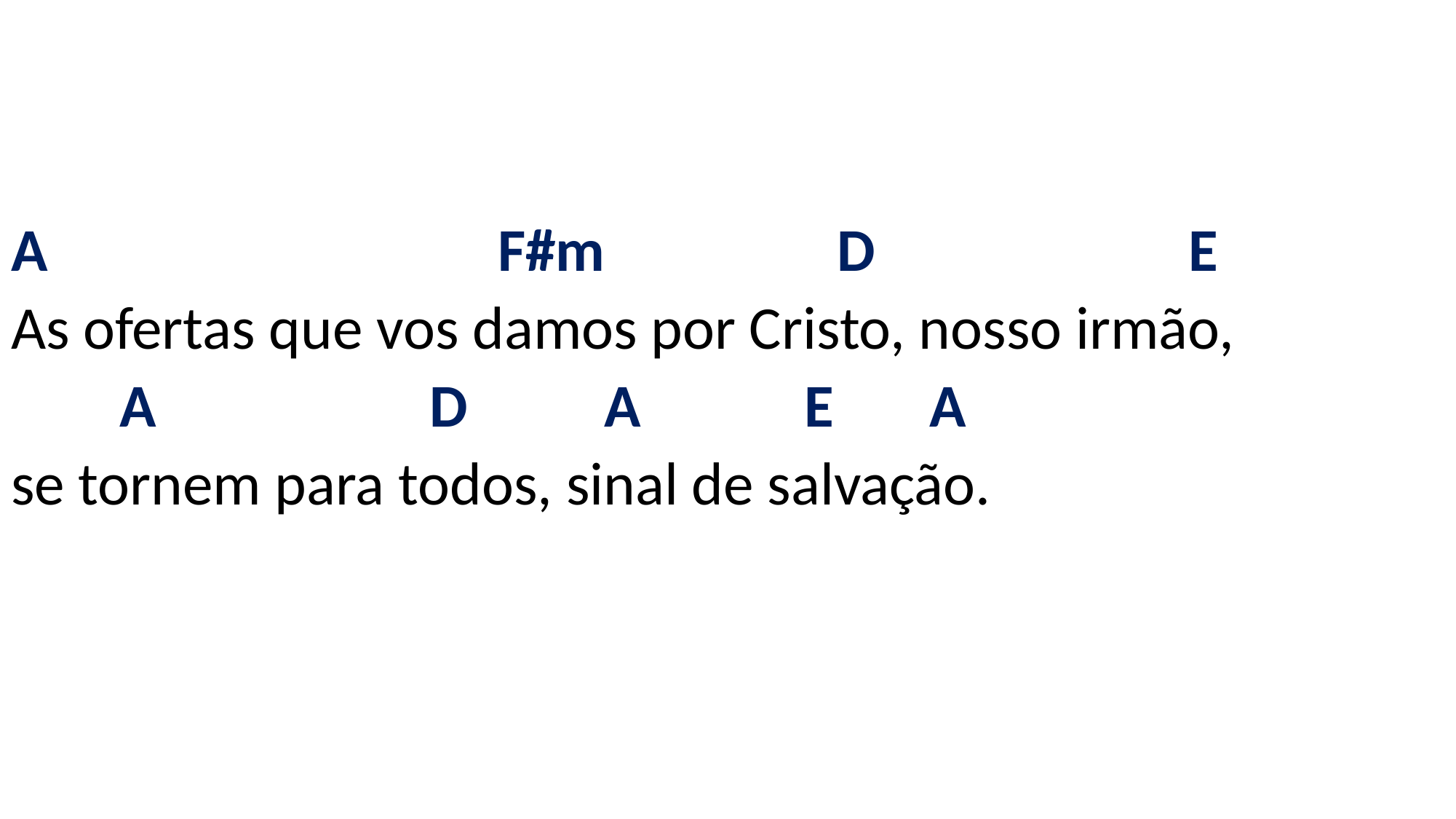

# A                                 F#m                 D                       E As ofertas que vos damos por Cristo, nosso irmão, A                    D          A            E       A se tornem para todos, sinal de salvação.